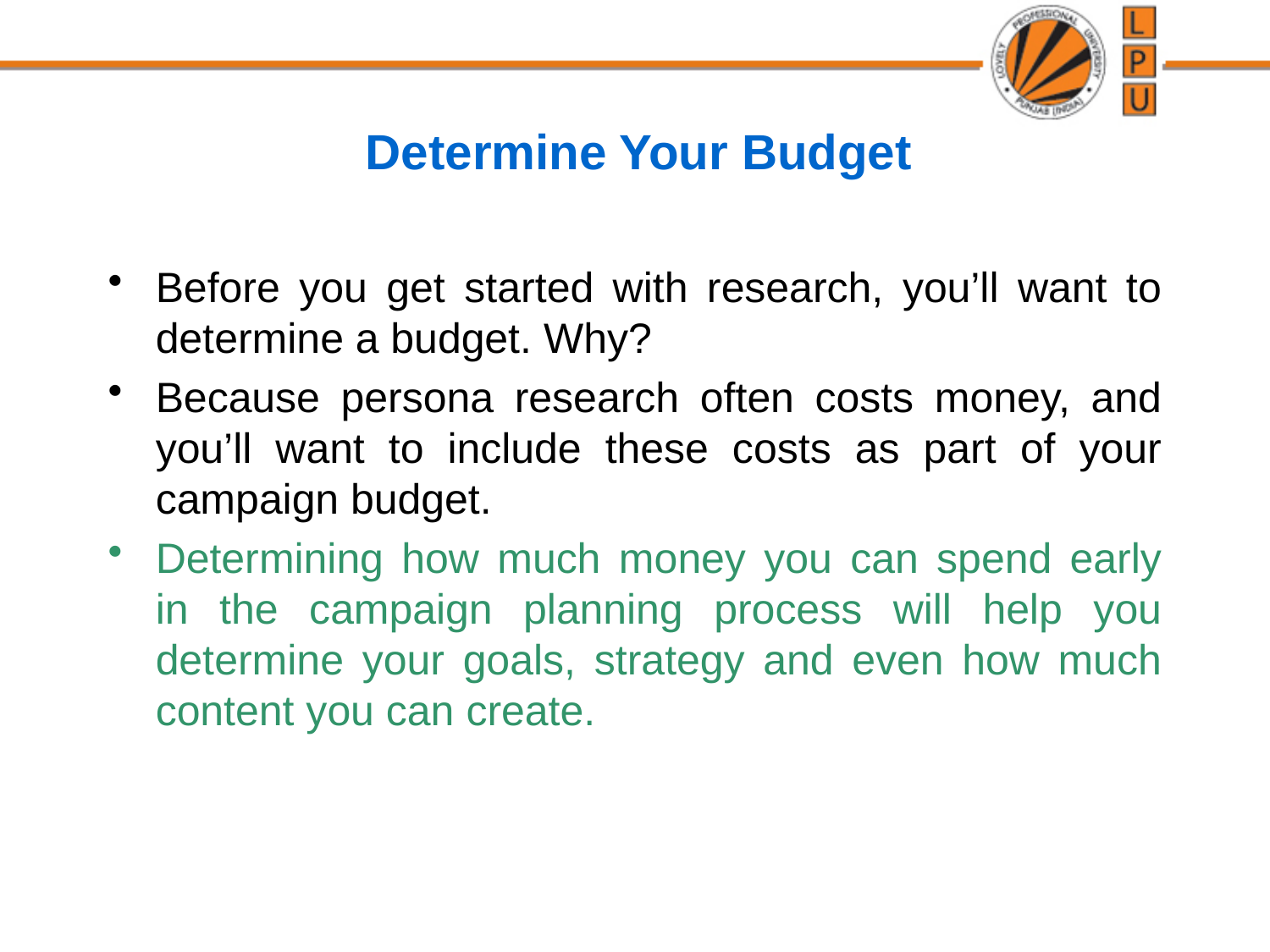

# Determine Your Budget
Before you get started with research, you’ll want to determine a budget. Why?
Because persona research often costs money, and you’ll want to include these costs as part of your campaign budget.
Determining how much money you can spend early in the campaign planning process will help you determine your goals, strategy and even how much content you can create.